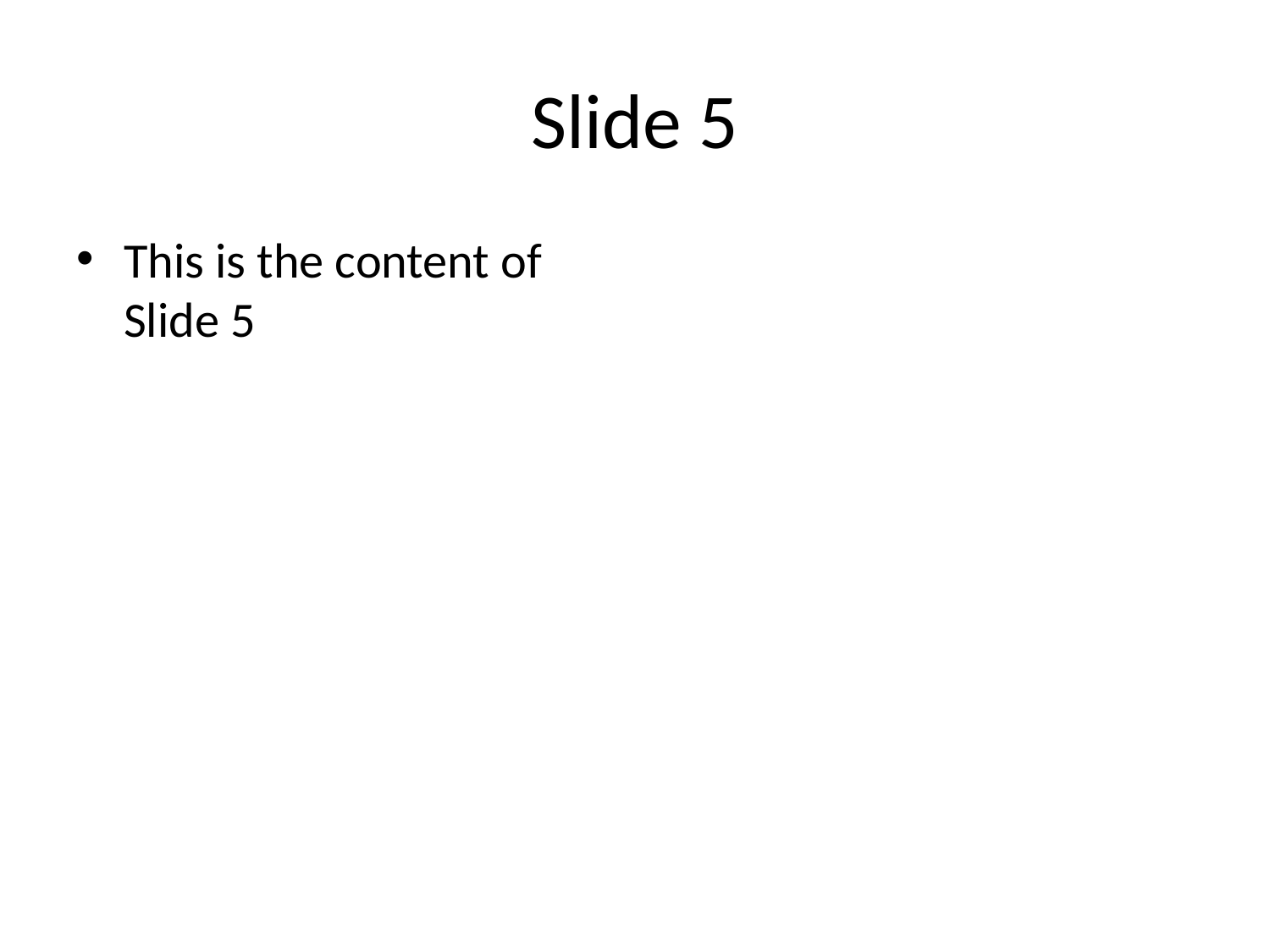

# Slide 5
This is the content of Slide 5